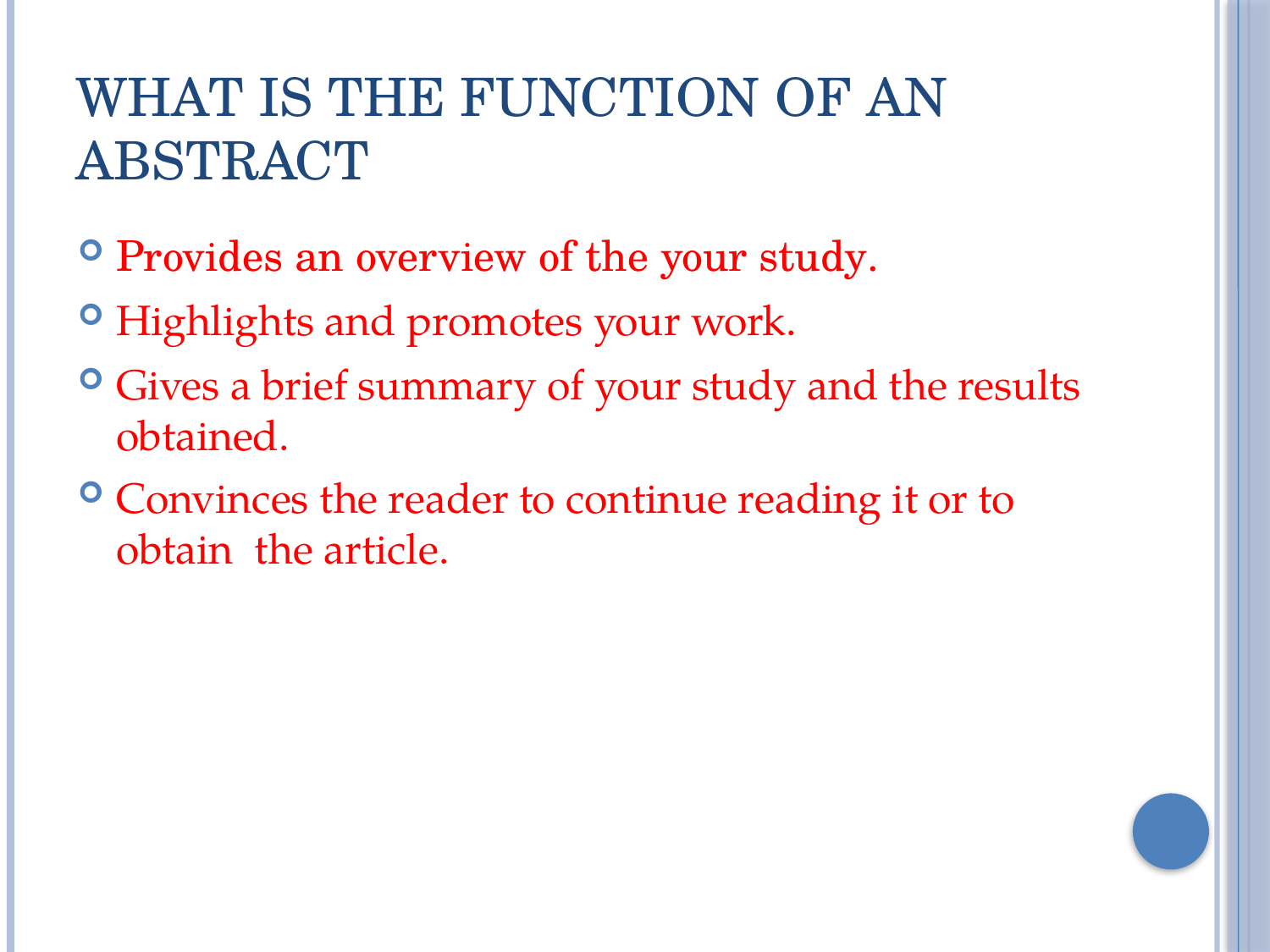

# WHAT IS THE FUNCTION OF AN ABSTRACT
Provides an overview of the your study.
Highlights and promotes your work.
Gives a brief summary of your study and the results obtained.
Convinces the reader to continue reading it or to obtain  the article.